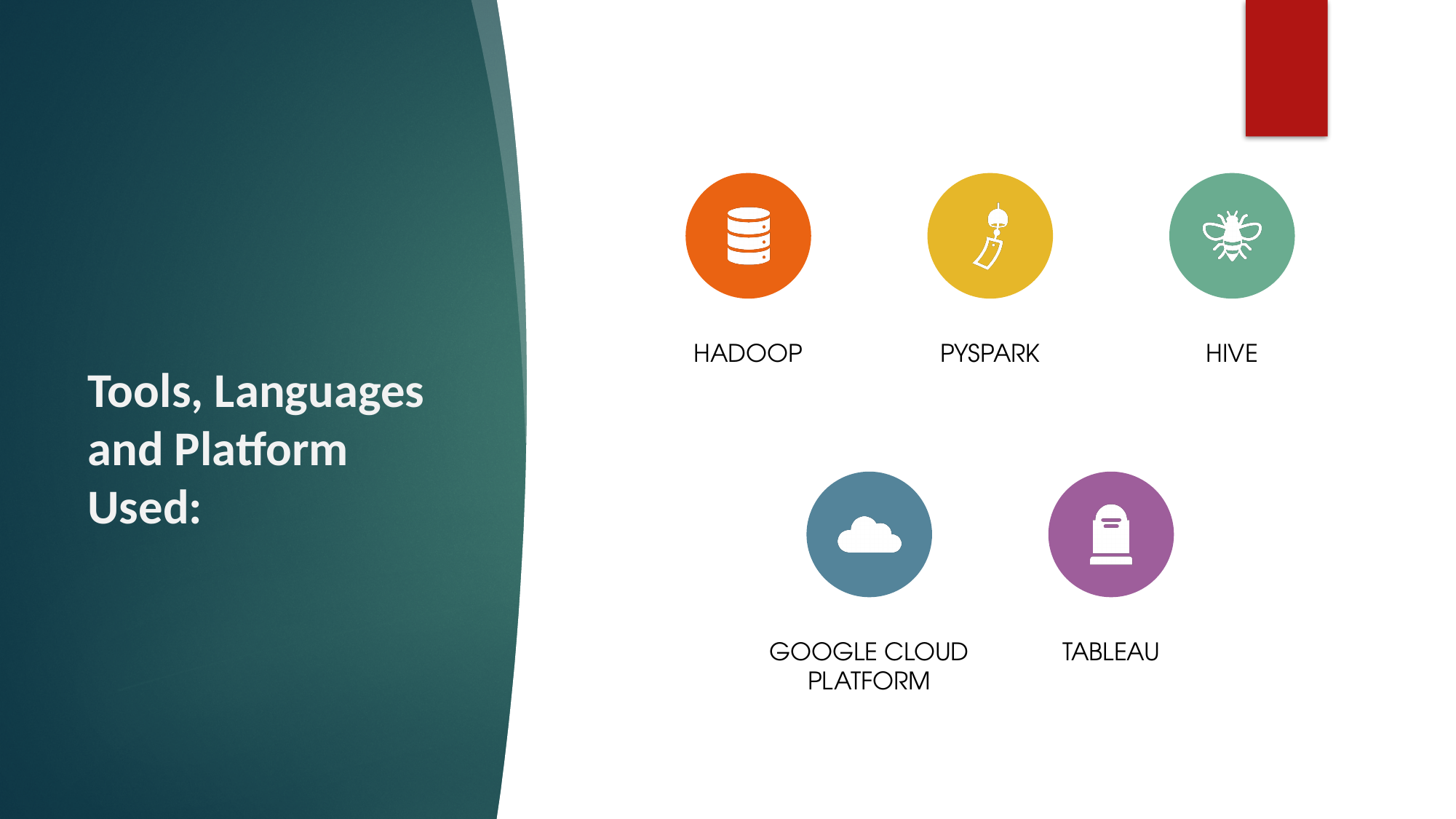

# Tools, Languages and Platform Used:
Hadoop
Pyspark
Hive
Google Cloud Platform
Tableau